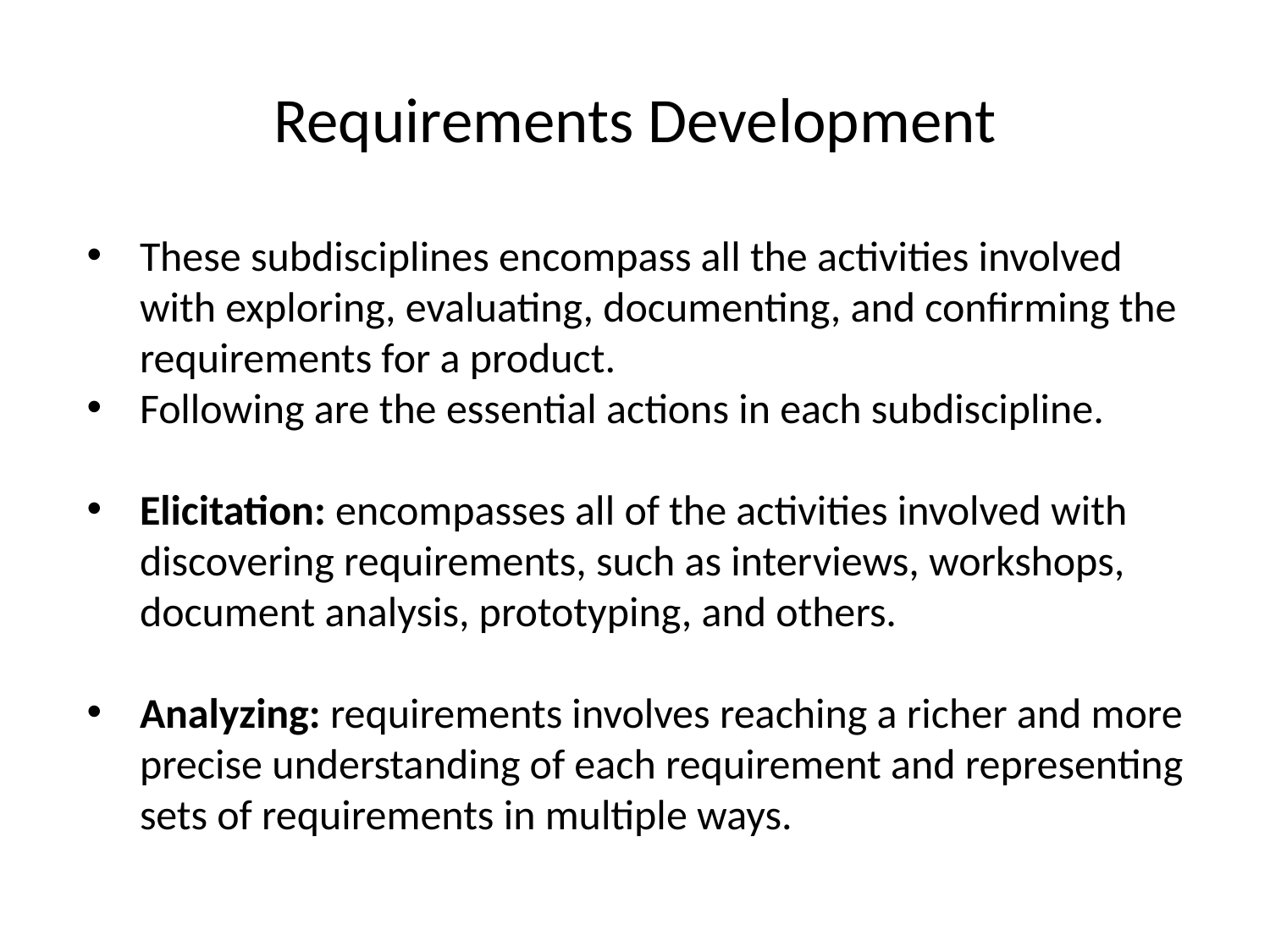

# Requirements Development
These subdisciplines encompass all the activities involved with exploring, evaluating, documenting, and confirming the requirements for a product.
Following are the essential actions in each subdiscipline.

Elicitation: encompasses all of the activities involved with discovering requirements, such as interviews, workshops, document analysis, prototyping, and others.

Analyzing: requirements involves reaching a richer and more precise understanding of each requirement and representing sets of requirements in multiple ways.